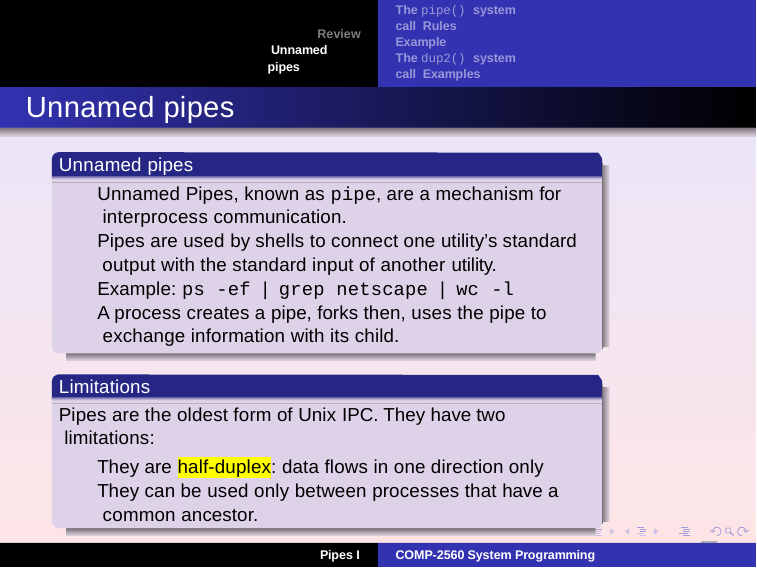

The pipe() system call  Rules
Example
The dup2() system call  Examples
Review  Unnamed pipes

Unnamed pipes

Unnamed pipes
Unnamed Pipes, known as pipe, are a mechanism for  interprocess communication.
Pipes are used by shells to connect one utility’s standard  output with the standard input of another utility.

Example: ps -ef |  grep netscape |  wc -l
A process creates a pipe, forks then, uses the pipe to  exchange information with its child.

Limitations
Pipes are the oldest form of Unix IPC. They have two  limitations:
They are half-duplex: data flows in one direction only  They can be used only between processes that have a  common ancestor.

7

Pipes I
COMP-2560 System Programming